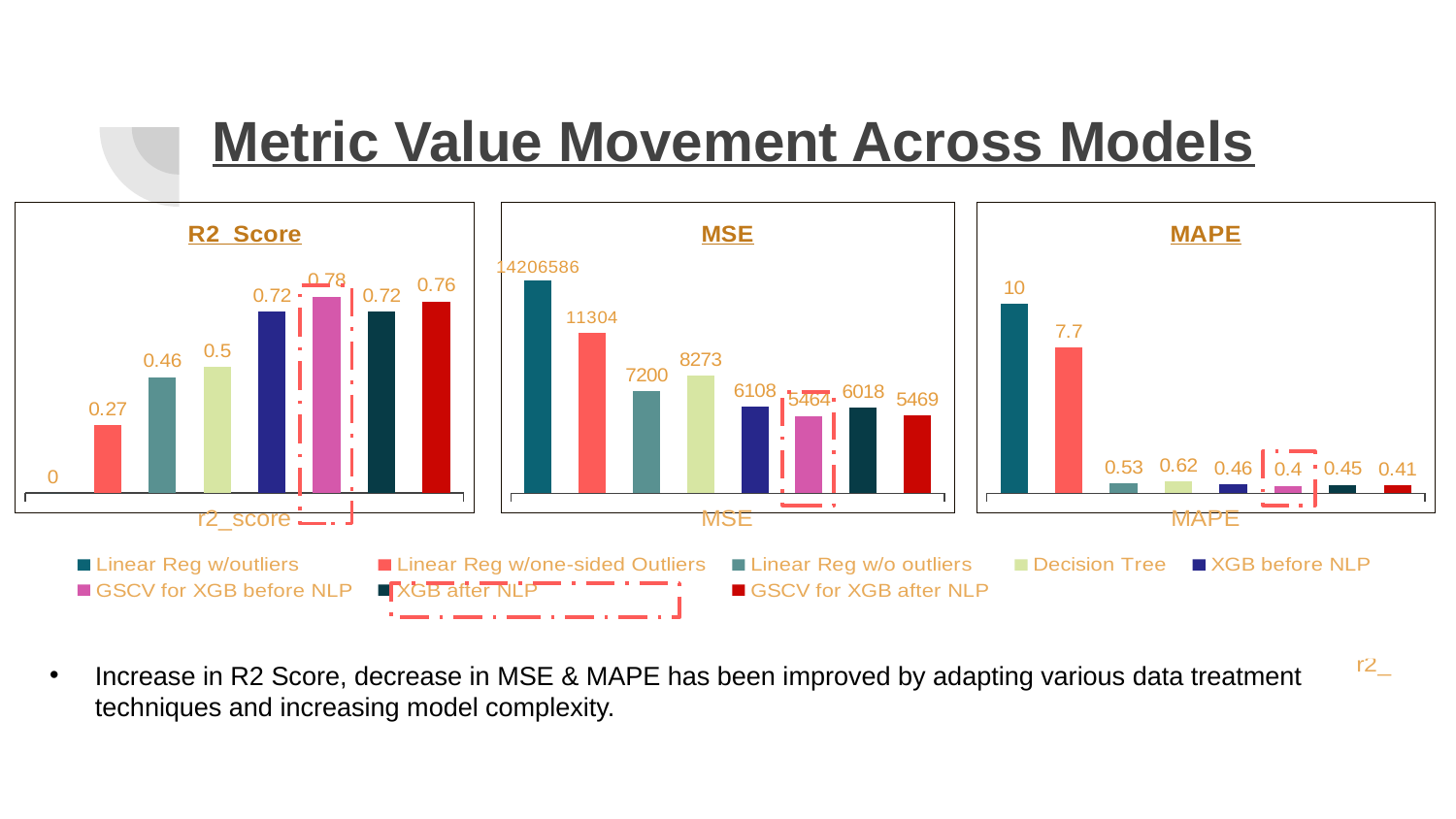

# Metric Value Movement Across Models

### Chart: R2_Score

| Category | Linear Reg w/outliers | Linear Reg w/one-sided Outliers | Linear Reg w/o outliers | Decision Tree | XGB before NLP | GSCV for XGB before NLP | XGB after NLP | GSCV for XGB after NLP |
|---|---|---|---|---|---|---|---|---|
| r2_score | 0.0 | 0.27 | 0.46 | 0.5 | 0.72 | 0.78 | 0.72 | 0.76 |

### Chart: MSE

| Category | Linear Reg w/outliers | Linear Reg w/one-sided Outliers | Linear Reg w/o outliers | Decision Tree | XGB before NLP | GSCV for XGB before NLP | XGB after NLP | GSCV for XGB after NLP |
|---|---|---|---|---|---|---|---|---|
| MSE | 15000.0 | 11304.0 | 7200.0 | 8273.0 | 6108.0 | 5464.0 | 6018.0 | 5469.0 |

### Chart: MAPE

| Category | Linear Reg w/outliers | Linear Reg w/one-sided Outliers | Linear Reg w/o outliers | Decision Tree | XGB before NLP | GSCV for XGB before NLP | XGB after NLP | GSCV for XGB after NLP |
|---|---|---|---|---|---|---|---|---|
| MAPE | 10.0 | 7.7 | 0.53 | 0.62 | 0.46 | 0.4 | 0.45 | 0.41 |

### Chart

| Category | Linear Reg w/outliers | Linear Reg w/one-sided Outliers | Linear Reg w/o outliers | Decision Tree | XGB before NLP | GSCV for XGB before NLP | XGB after NLP | GSCV for XGB after NLP |
|---|---|---|---|---|---|---|---|---|
| r2_score | 0.0 | 0.27 | 0.46 | 0.5 | 0.72 | 0.78 | 0.72 | 0.76 |
Increase in R2 Score, decrease in MSE & MAPE has been improved by adapting various data treatment techniques and increasing model complexity.